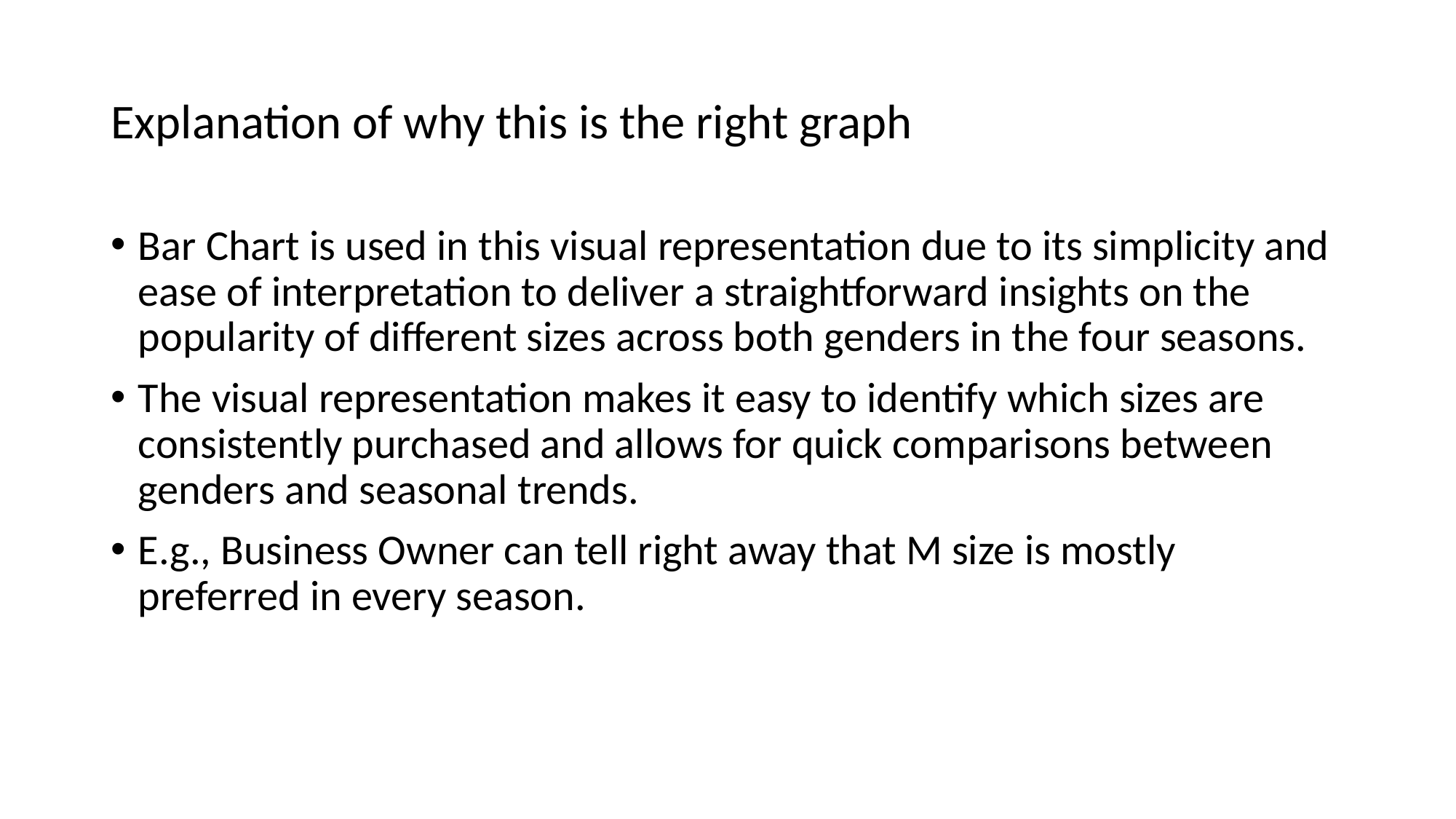

# Explanation of why this is the right graph
Bar Chart is used in this visual representation due to its simplicity and ease of interpretation to deliver a straightforward insights on the popularity of different sizes across both genders in the four seasons.
The visual representation makes it easy to identify which sizes are consistently purchased and allows for quick comparisons between genders and seasonal trends.
E.g., Business Owner can tell right away that M size is mostly preferred in every season.